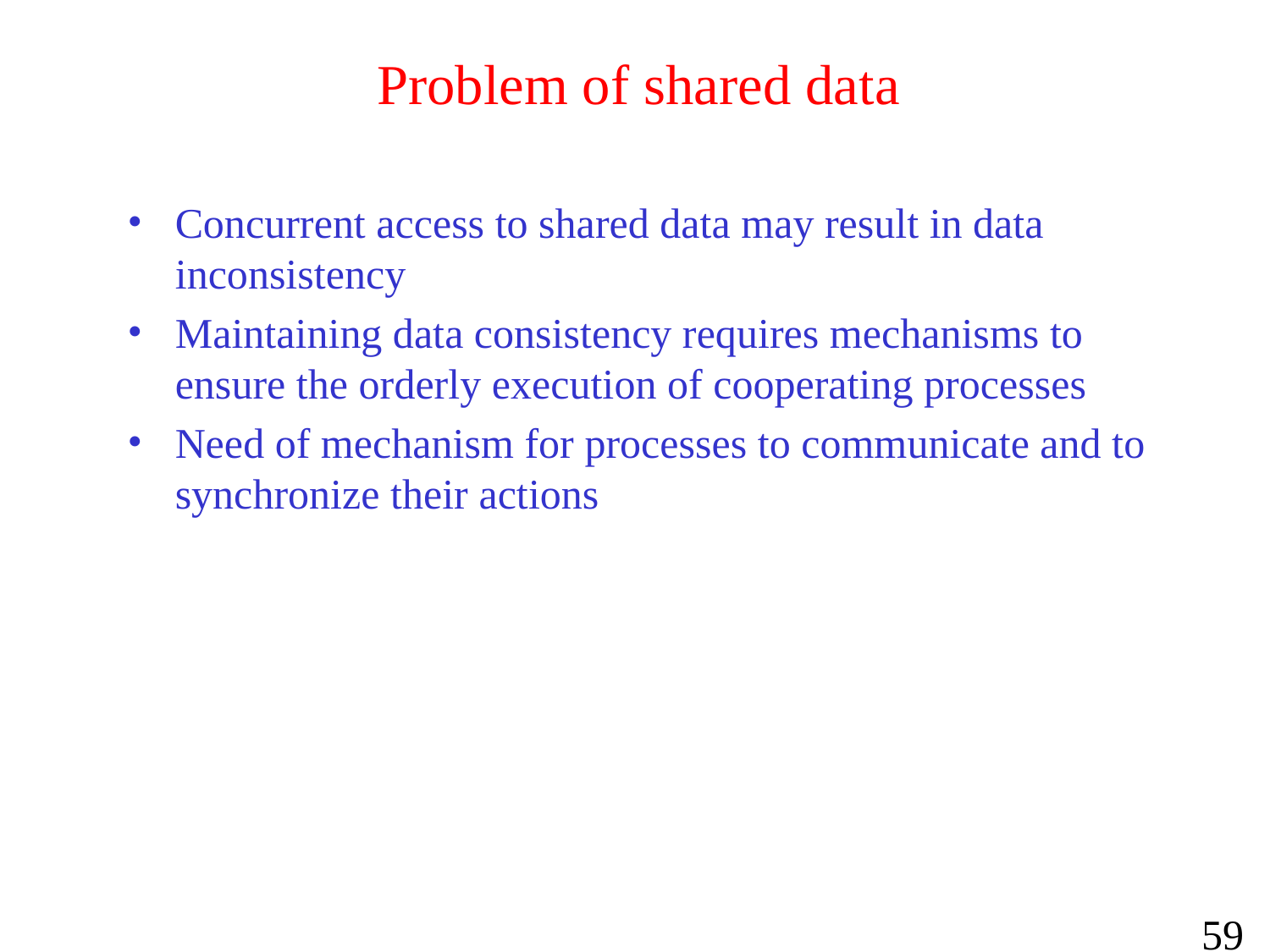

# Problem of shared data
Concurrent access to shared data may result in data inconsistency
Maintaining data consistency requires mechanisms to ensure the orderly execution of cooperating processes
Need of mechanism for processes to communicate and to synchronize their actions

59